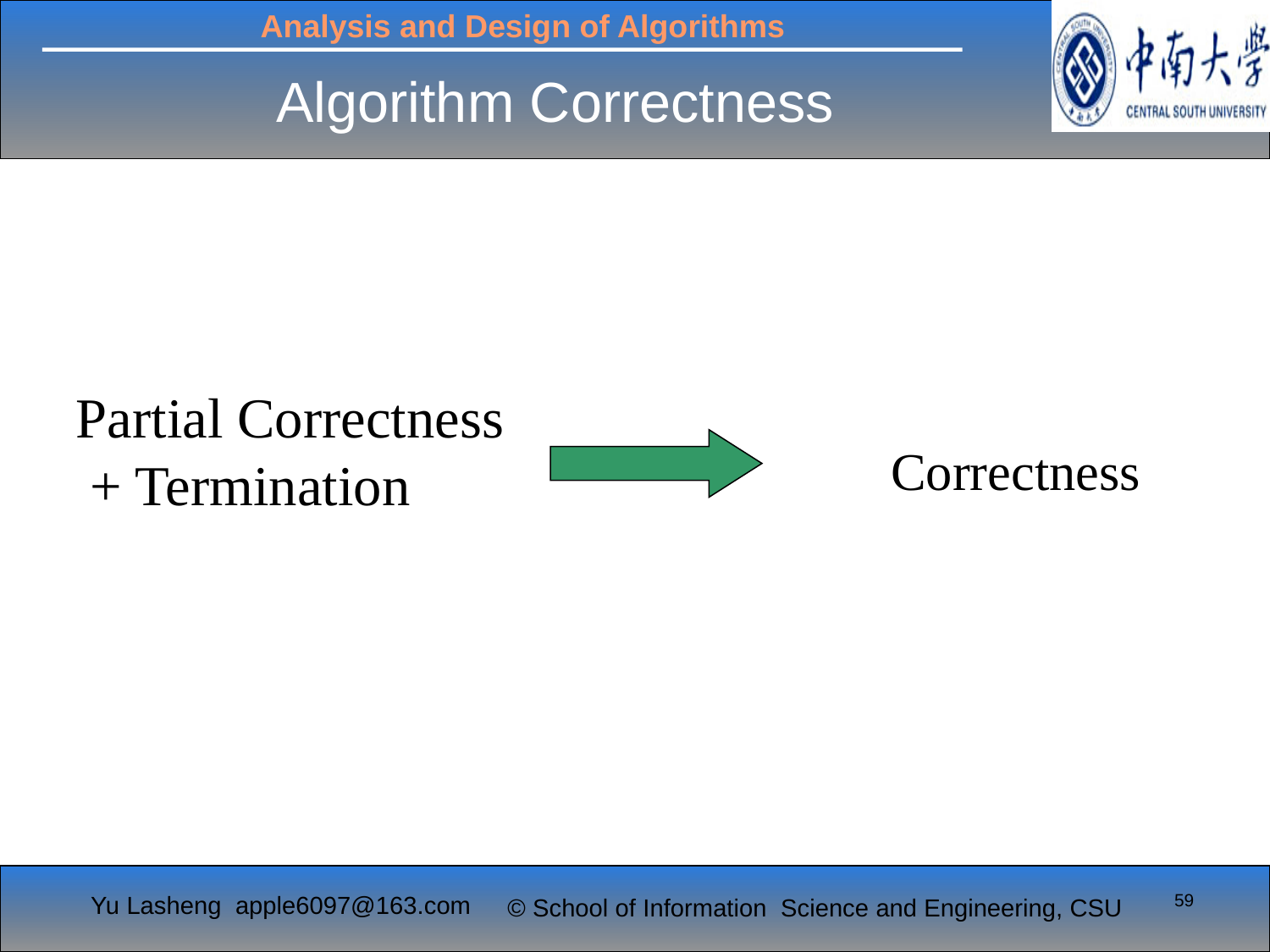

# Algorithm Correctness
Partial Correctness
 + Termination

Correctness
59